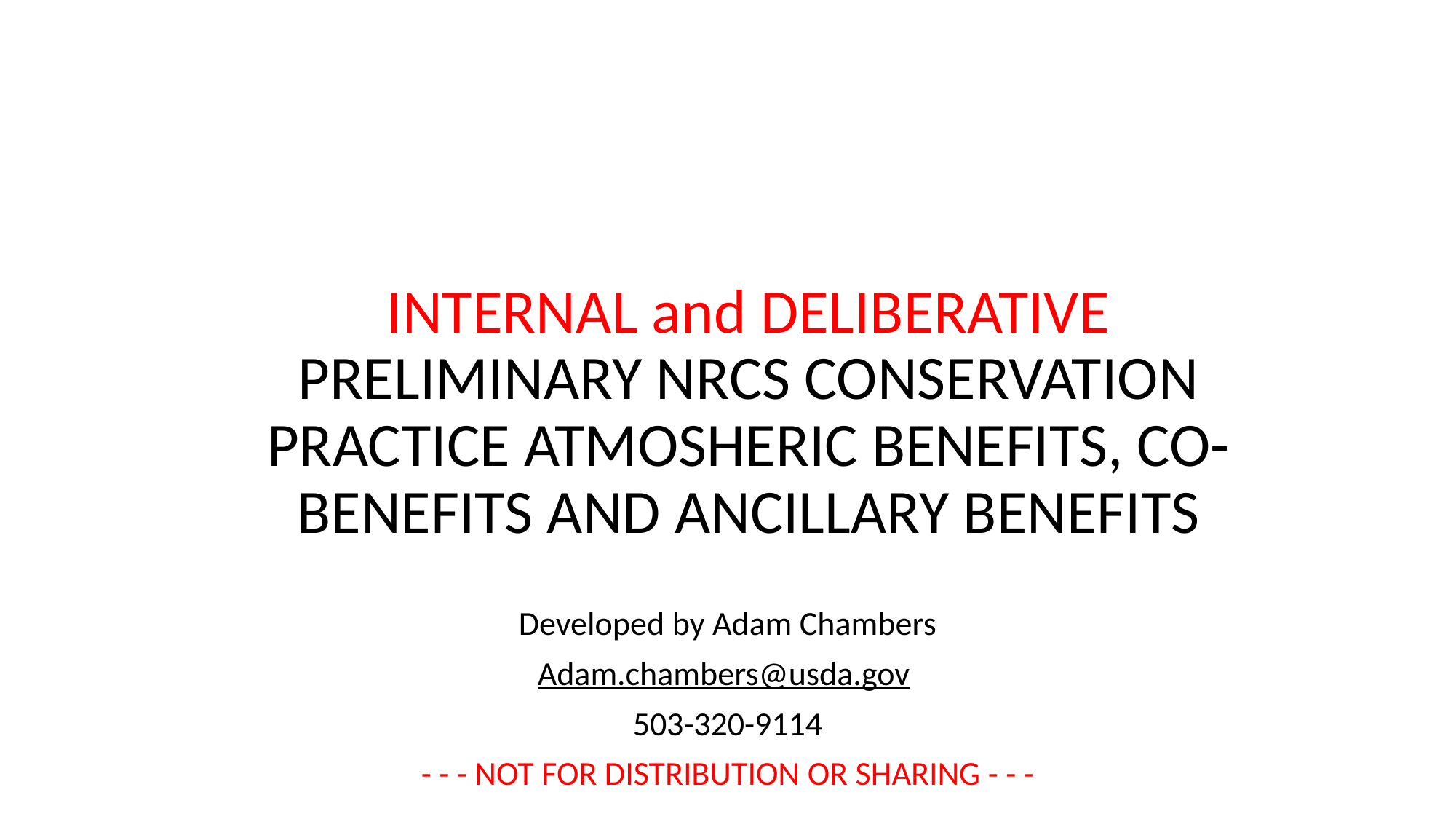

# INTERNAL and DELIBERATIVE PRELIMINARY NRCS CONSERVATION PRACTICE ATMOSHERIC BENEFITS, CO-BENEFITS AND ANCILLARY BENEFITS
Developed by Adam Chambers
Adam.chambers@usda.gov
503-320-9114
- - - NOT FOR DISTRIBUTION OR SHARING - - -